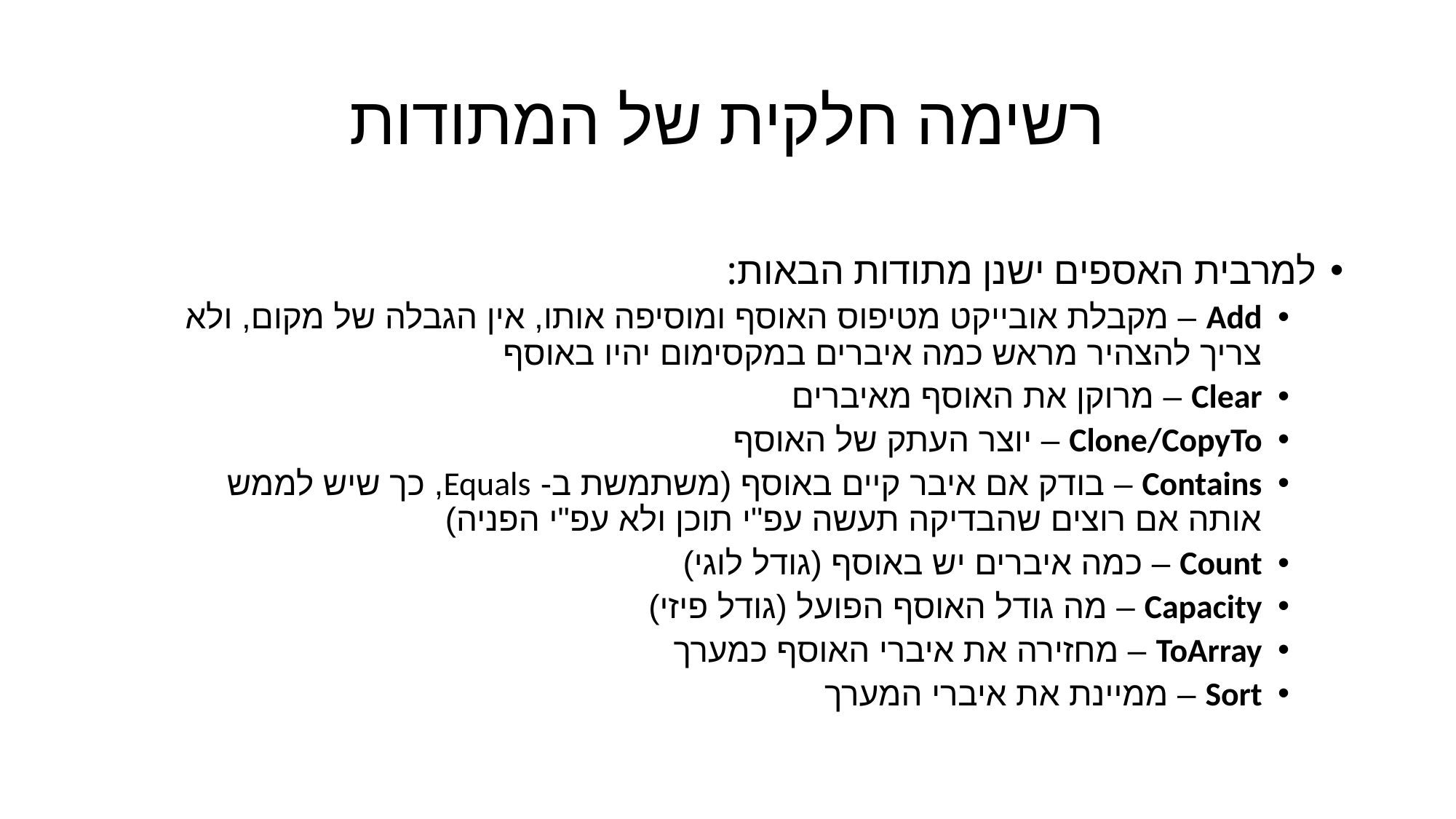

# רשימה חלקית של המתודות
למרבית האספים ישנן מתודות הבאות:
Add – מקבלת אובייקט מטיפוס האוסף ומוסיפה אותו, אין הגבלה של מקום, ולא צריך להצהיר מראש כמה איברים במקסימום יהיו באוסף
Clear – מרוקן את האוסף מאיברים
Clone/CopyTo – יוצר העתק של האוסף
Contains – בודק אם איבר קיים באוסף (משתמשת ב- Equals, כך שיש לממש אותה אם רוצים שהבדיקה תעשה עפ"י תוכן ולא עפ"י הפניה)
Count – כמה איברים יש באוסף (גודל לוגי)
Capacity – מה גודל האוסף הפועל (גודל פיזי)
ToArray – מחזירה את איברי האוסף כמערך
Sort – ממיינת את איברי המערך